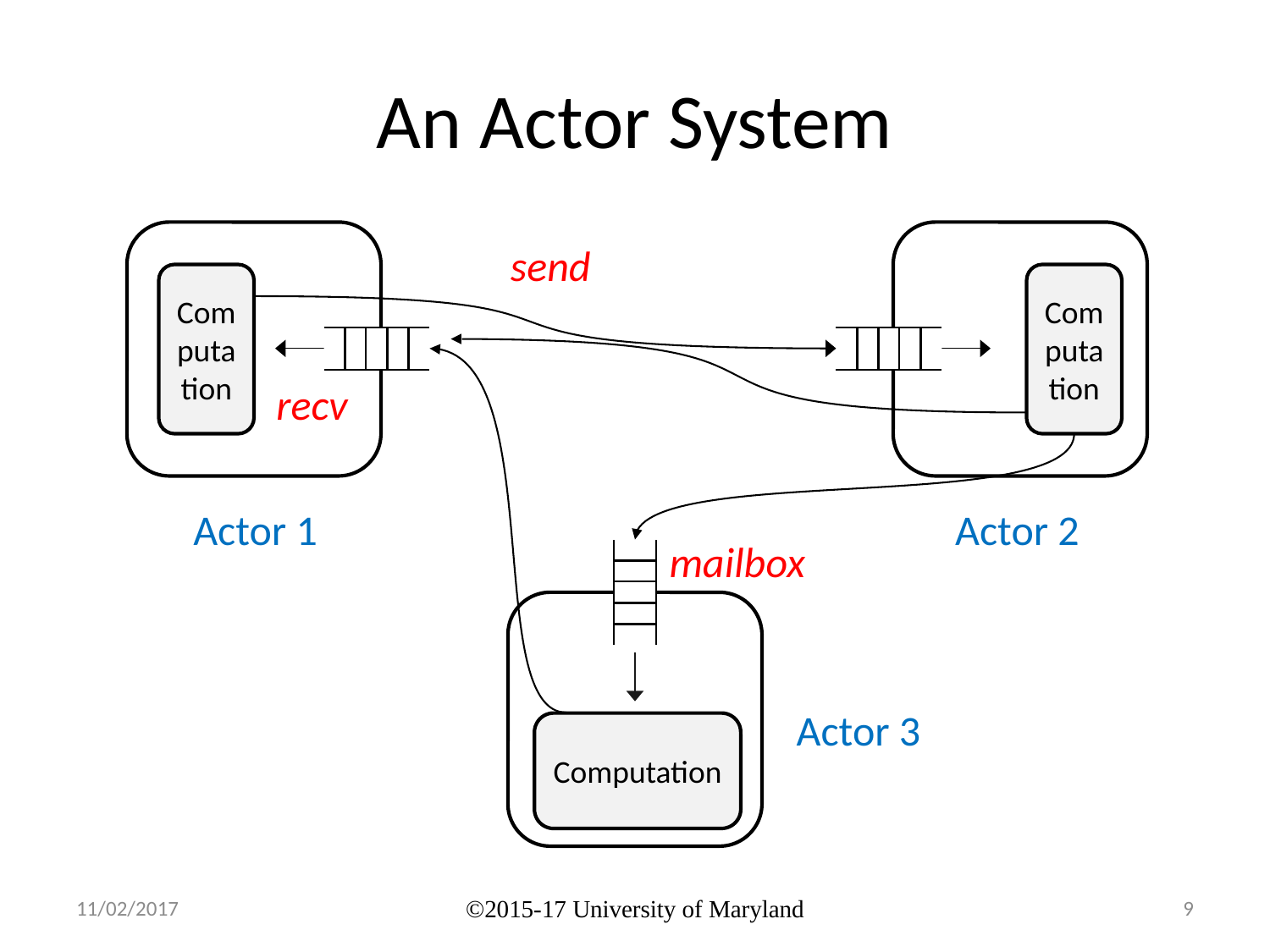

# An Actor System

send
Computation
Computation

recv
Actor 1
Actor 2
mailbox

Actor 3
Computation
11/02/2017
©2015-17 University of Maryland
9